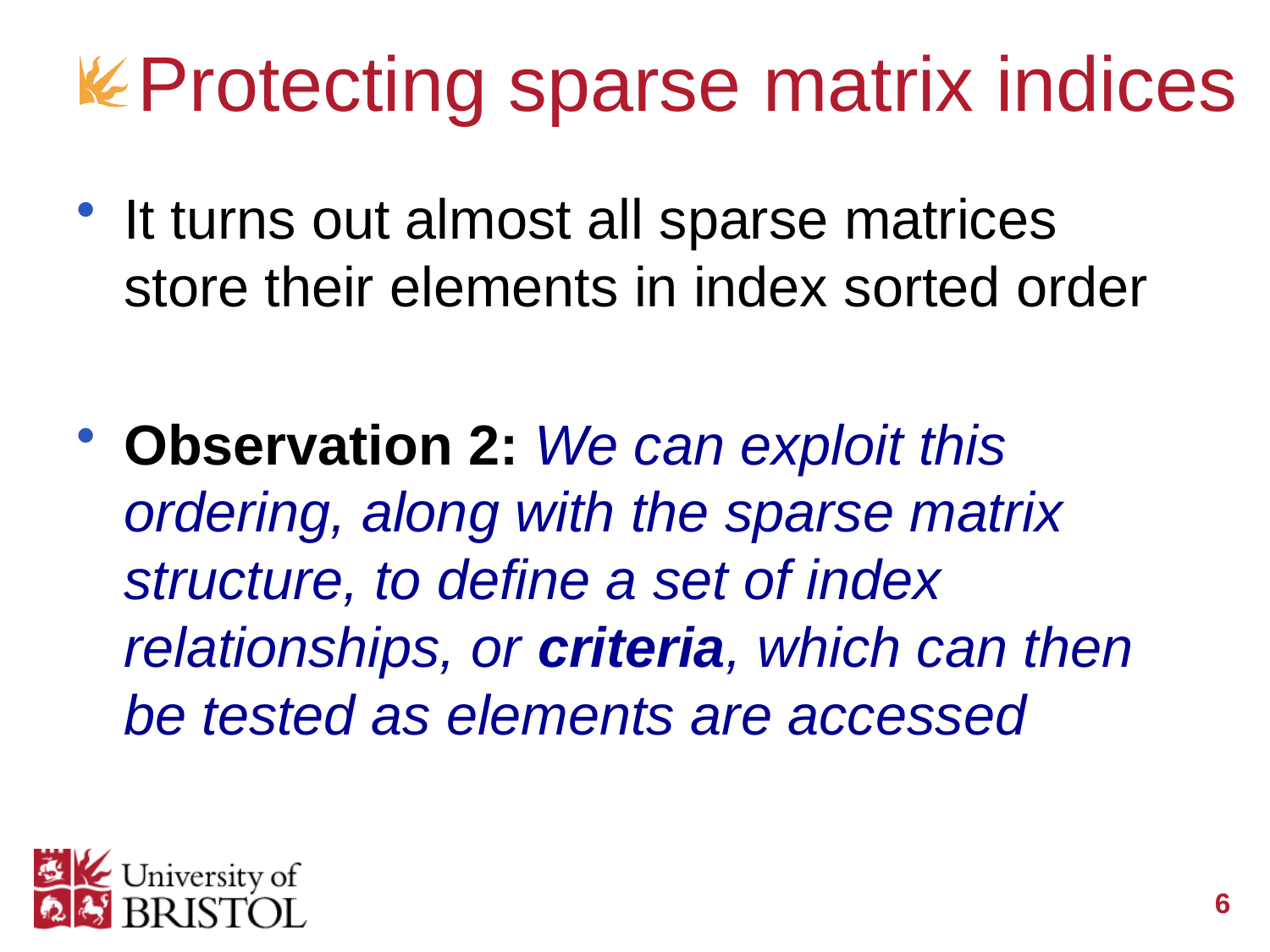

# Protecting sparse matrix indices
It turns out almost all sparse matrices store their elements in index sorted order

Observation 2: We can exploit this ordering, along with the sparse matrix structure, to define a set of index relationships, or criteria, which can then be tested as elements are accessed
6